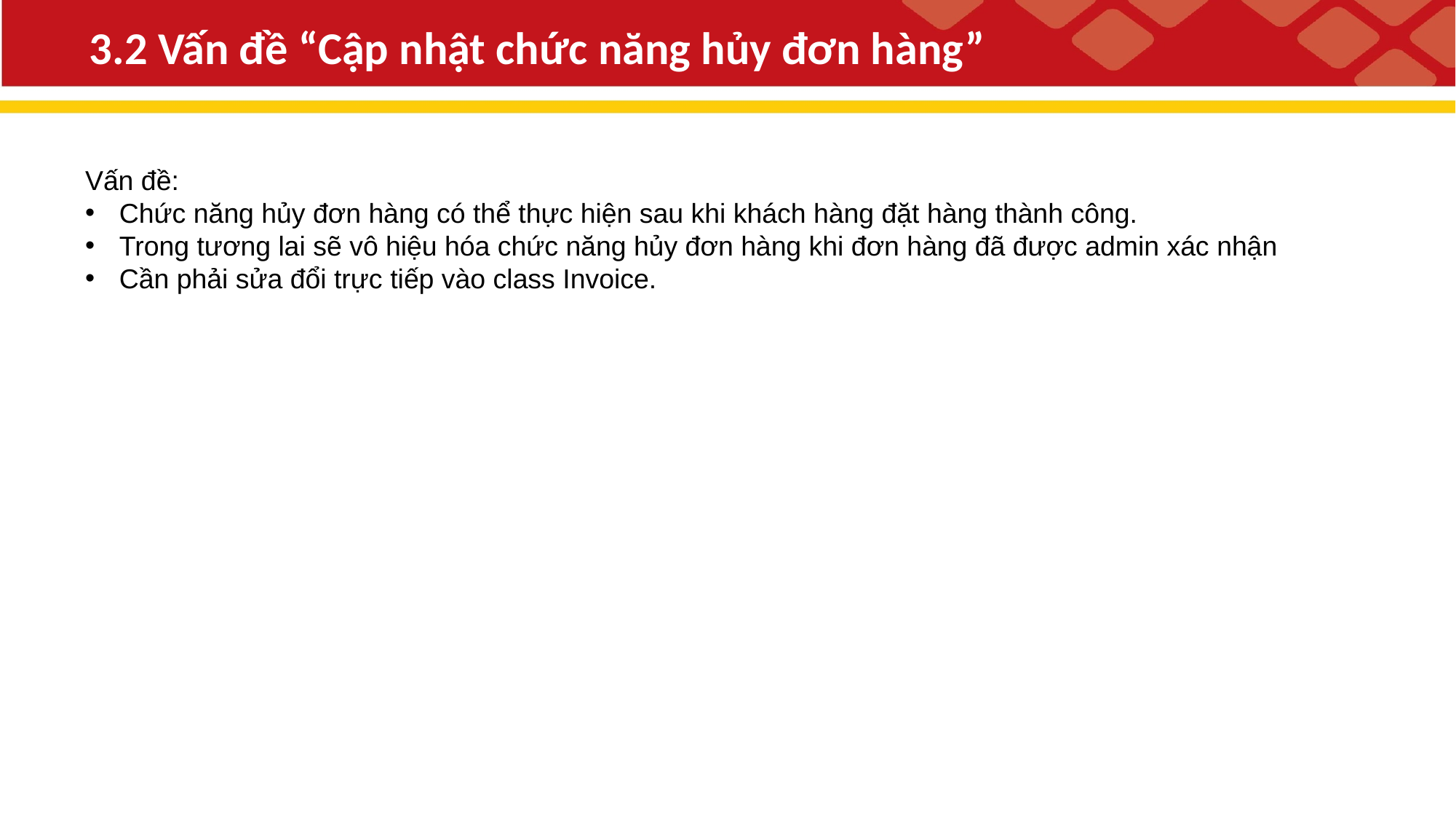

3.2 Vấn đề “Cập nhật chức năng hủy đơn hàng”
Vấn đề:
Chức năng hủy đơn hàng có thể thực hiện sau khi khách hàng đặt hàng thành công.
Trong tương lai sẽ vô hiệu hóa chức năng hủy đơn hàng khi đơn hàng đã được admin xác nhận
Cần phải sửa đổi trực tiếp vào class Invoice.